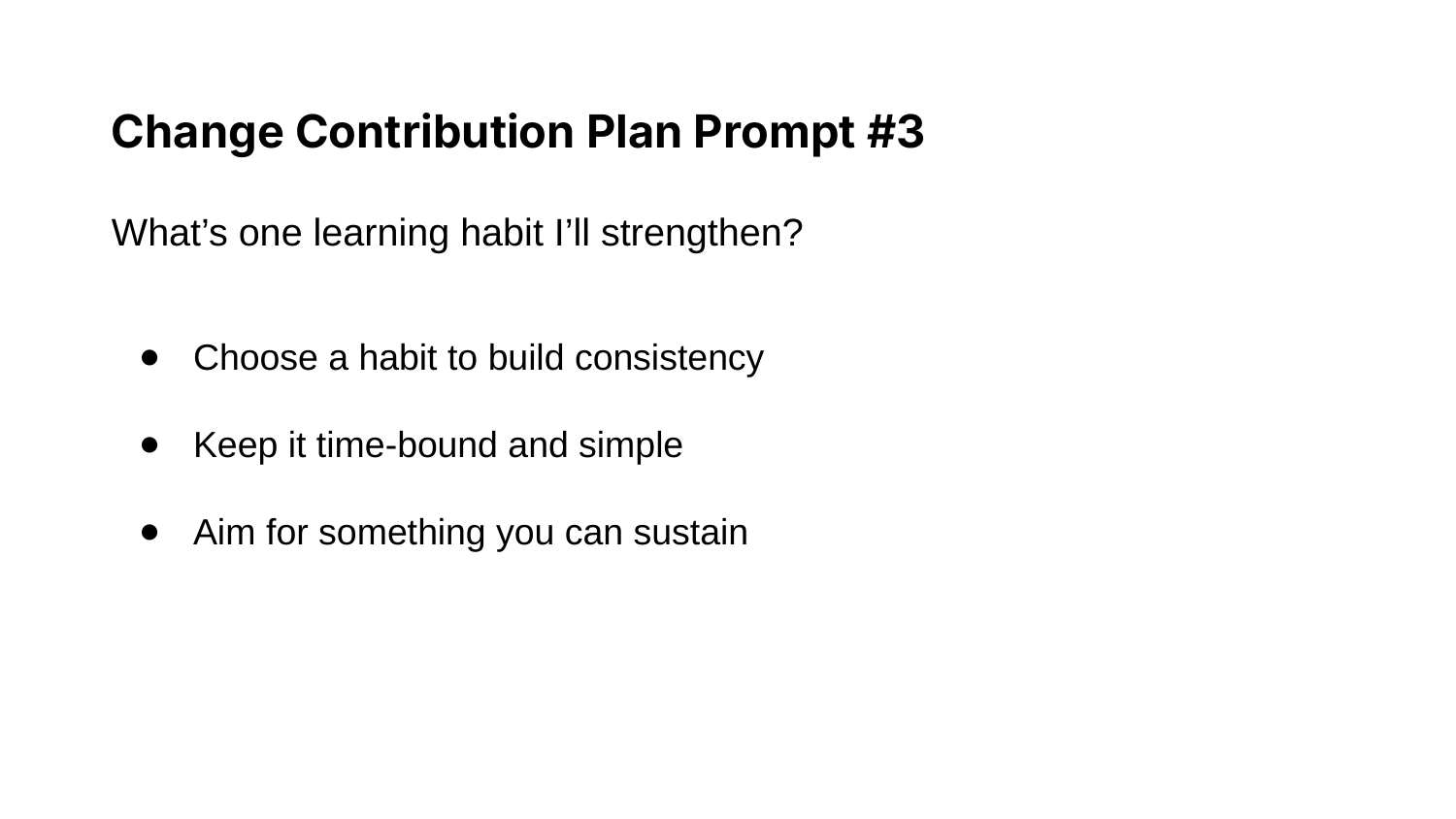

Change Contribution Plan Prompt #3
What’s one learning habit I’ll strengthen?
Choose a habit to build consistency

Keep it time-bound and simple

Aim for something you can sustain